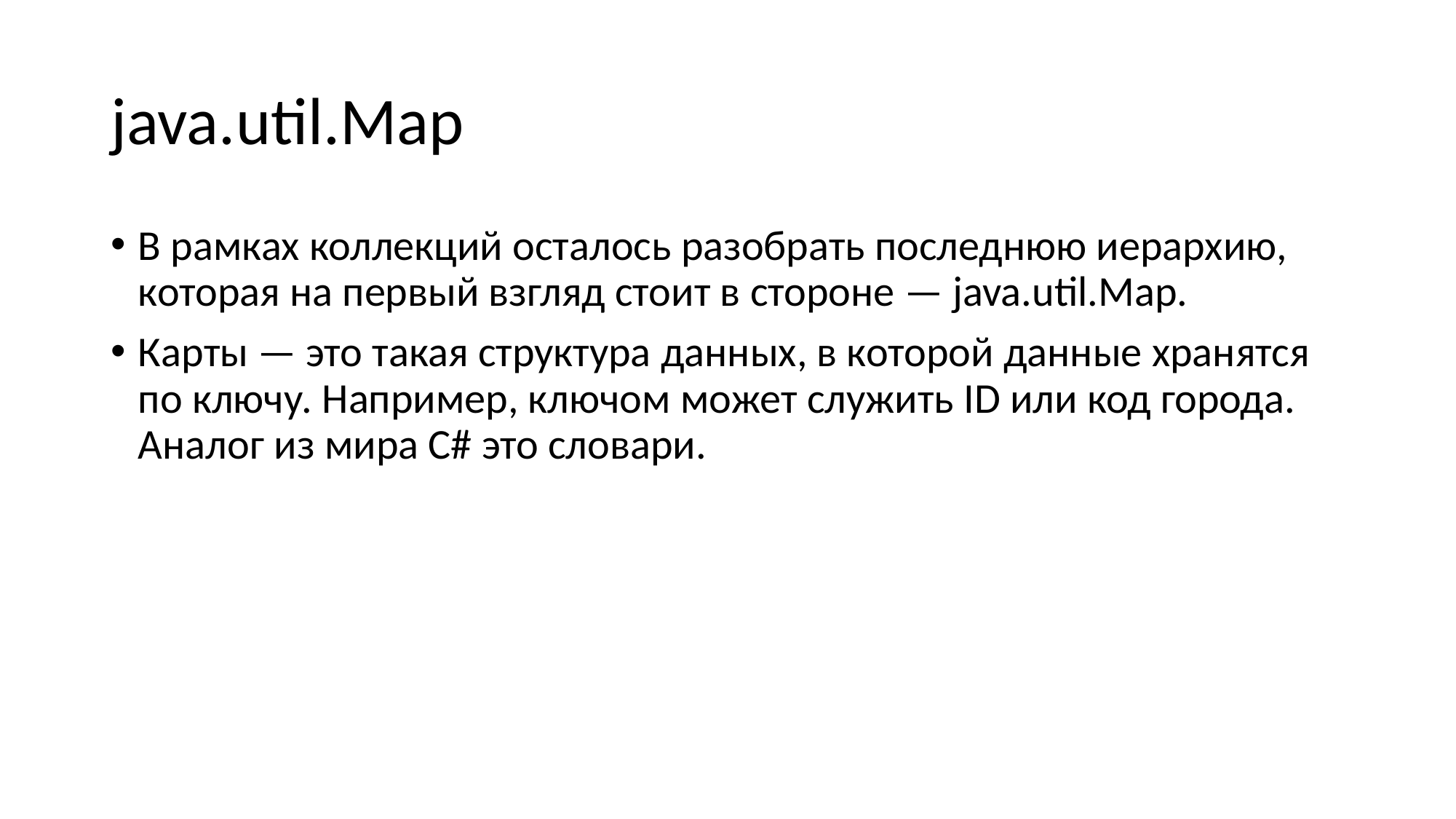

# java.util.Map
В рамках коллекций осталось разобрать последнюю иерархию, которая на первый взгляд стоит в стороне — java.util.Map.
Карты — это такая структура данных, в которой данные хранятся по ключу. Например, ключом может служить ID или код города. Аналог из мира C# это словари.